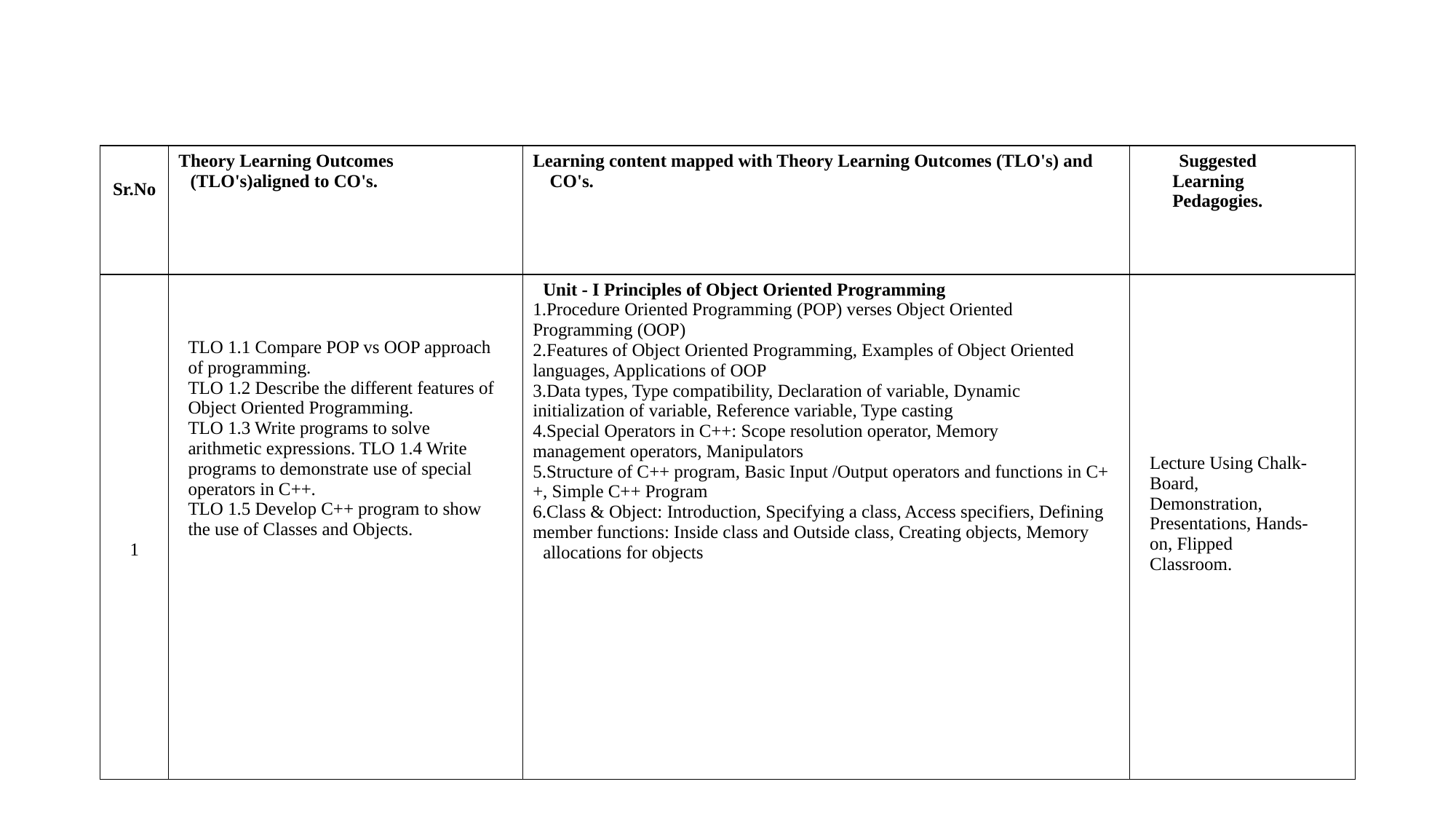

#

| Sr.No | Theory Learning Outcomes (TLO's)aligned to CO's. | Learning content mapped with Theory Learning Outcomes (TLO's) and CO's. | Suggested Learning Pedagogies. |
| --- | --- | --- | --- |
| 1 | TLO 1.1 Compare POP vs OOP approach of programming. TLO 1.2 Describe the different features of Object Oriented Programming. TLO 1.3 Write programs to solve arithmetic expressions. TLO 1.4 Write programs to demonstrate use of special operators in C++. TLO 1.5 Develop C++ program to show the use of Classes and Objects. | Unit - I Principles of Object Oriented Programming Procedure Oriented Programming (POP) verses Object Oriented Programming (OOP) Features of Object Oriented Programming, Examples of Object Oriented languages, Applications of OOP Data types, Type compatibility, Declaration of variable, Dynamic initialization of variable, Reference variable, Type casting Special Operators in C++: Scope resolution operator, Memory management operators, Manipulators Structure of C++ program, Basic Input /Output operators and functions in C++, Simple C++ Program Class & Object: Introduction, Specifying a class, Access specifiers, Defining member functions: Inside class and Outside class, Creating objects, Memory allocations for objects | Lecture Using Chalk-Board, Demonstration, Presentations, Hands-on, Flipped Classroom. |